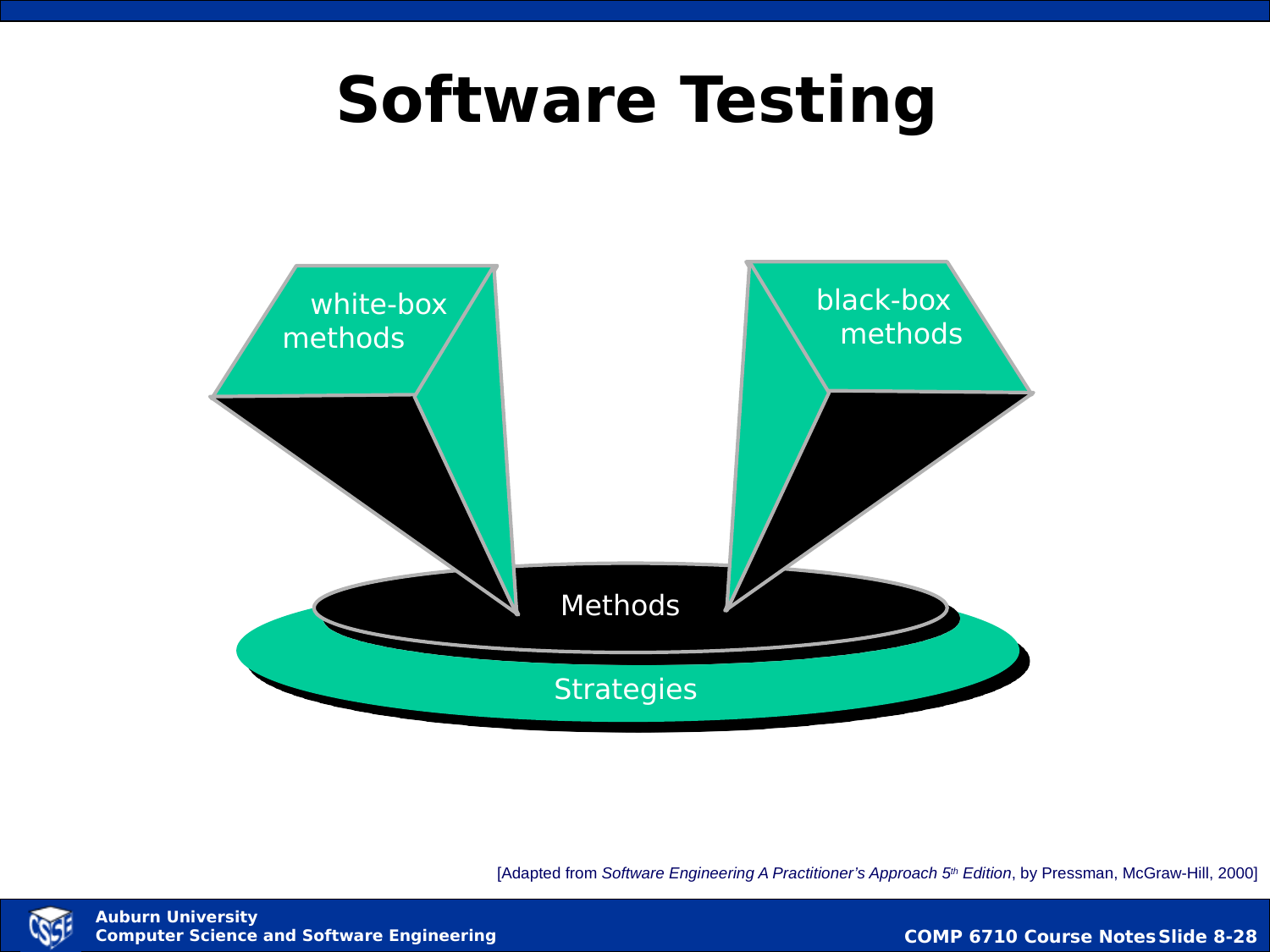

# Software Testing

black-box
    methods
white-box
methods

Methods
Strategies
[Adapted from Software Engineering A Practitioner’s Approach 5th Edition, by Pressman, McGraw-Hill, 2000]